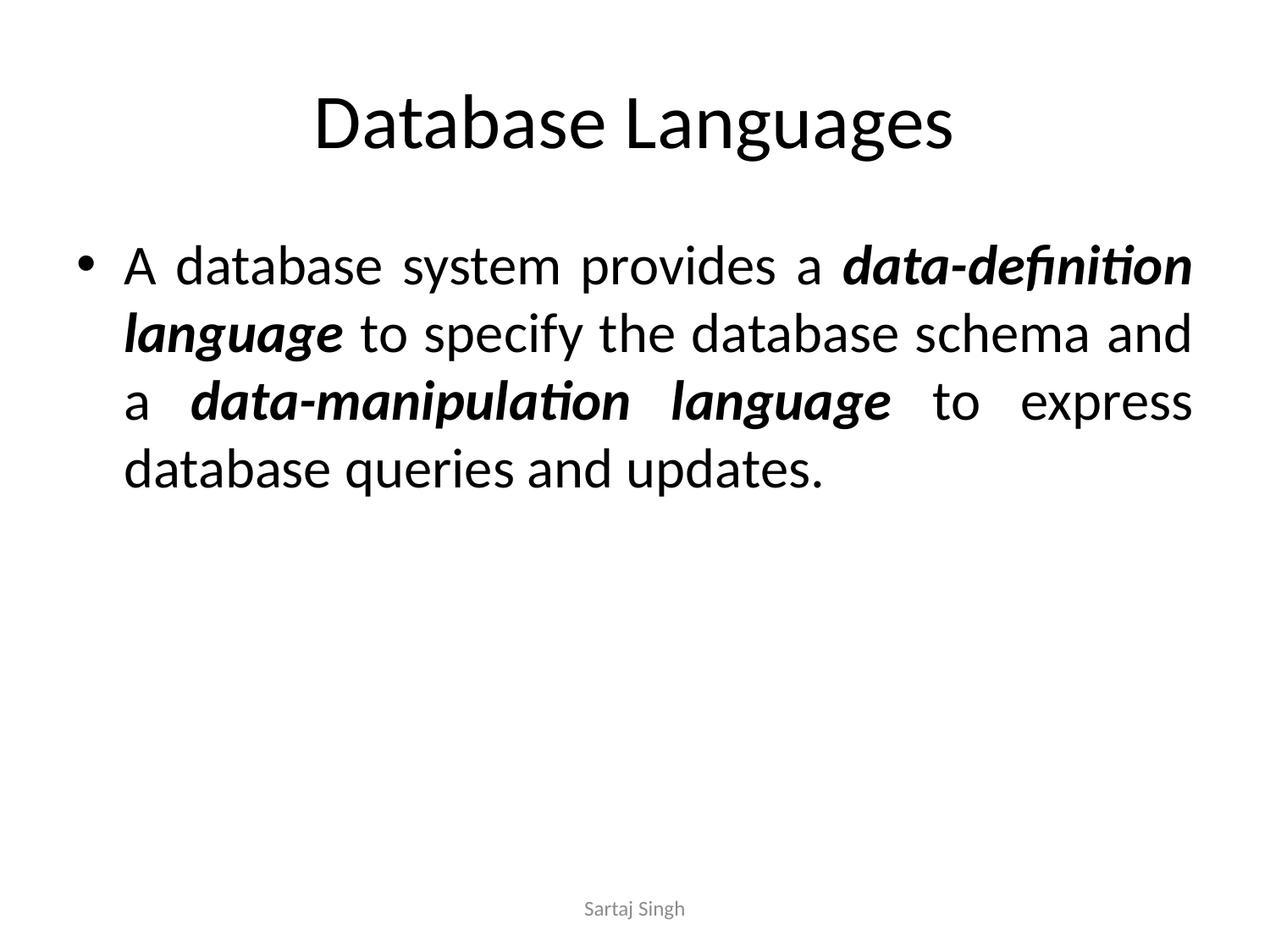

# Database Languages
A database system provides a data-definition language to specify the database schema and a data-manipulation language to express database queries and updates.
Sartaj Singh